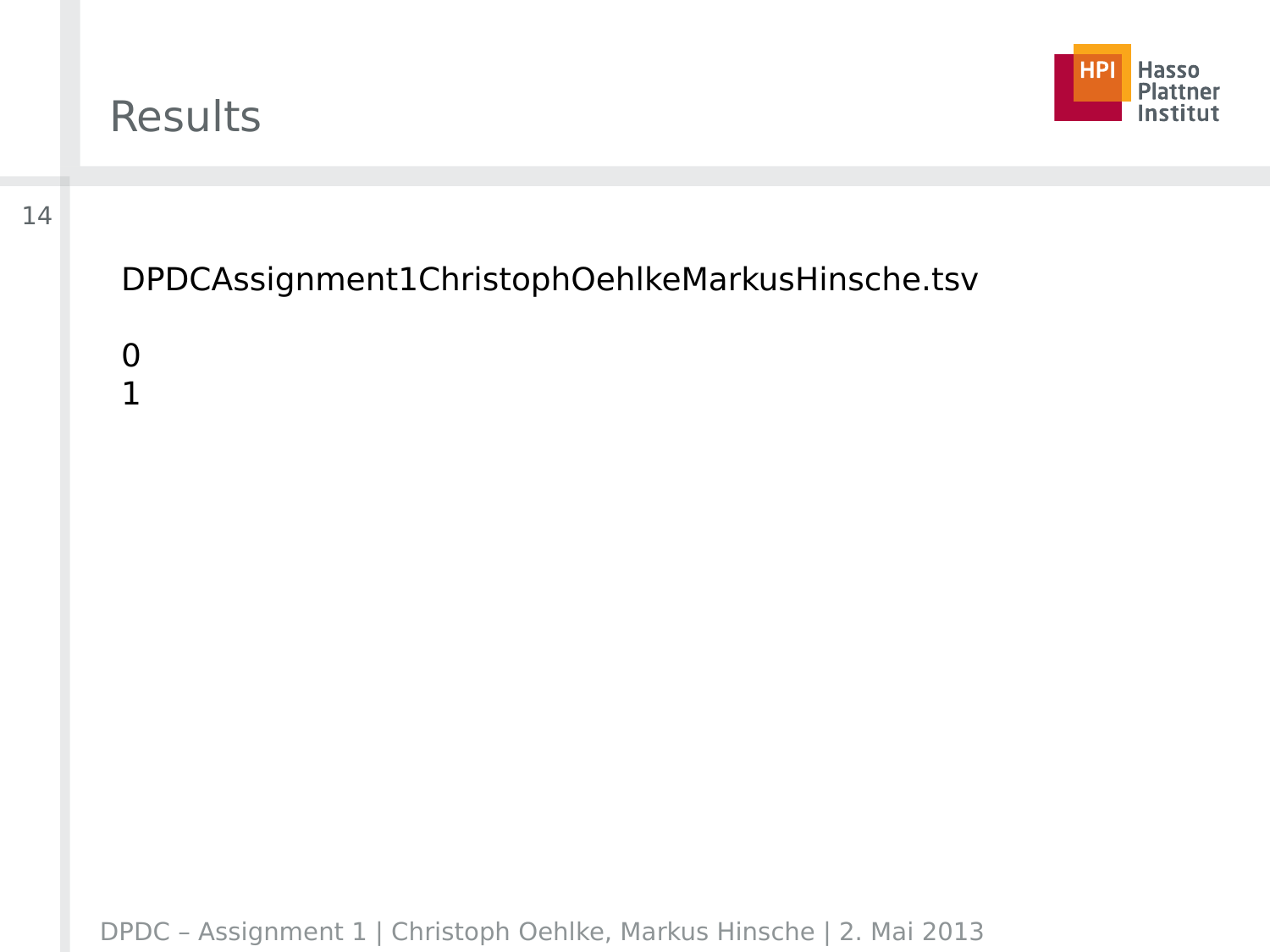

# Results
14
DPDCAssignment1ChristophOehlkeMarkusHinsche.tsv

0
1

DPDC – Assignment 1 | Christoph Oehlke, Markus Hinsche | 2. Mai 2013